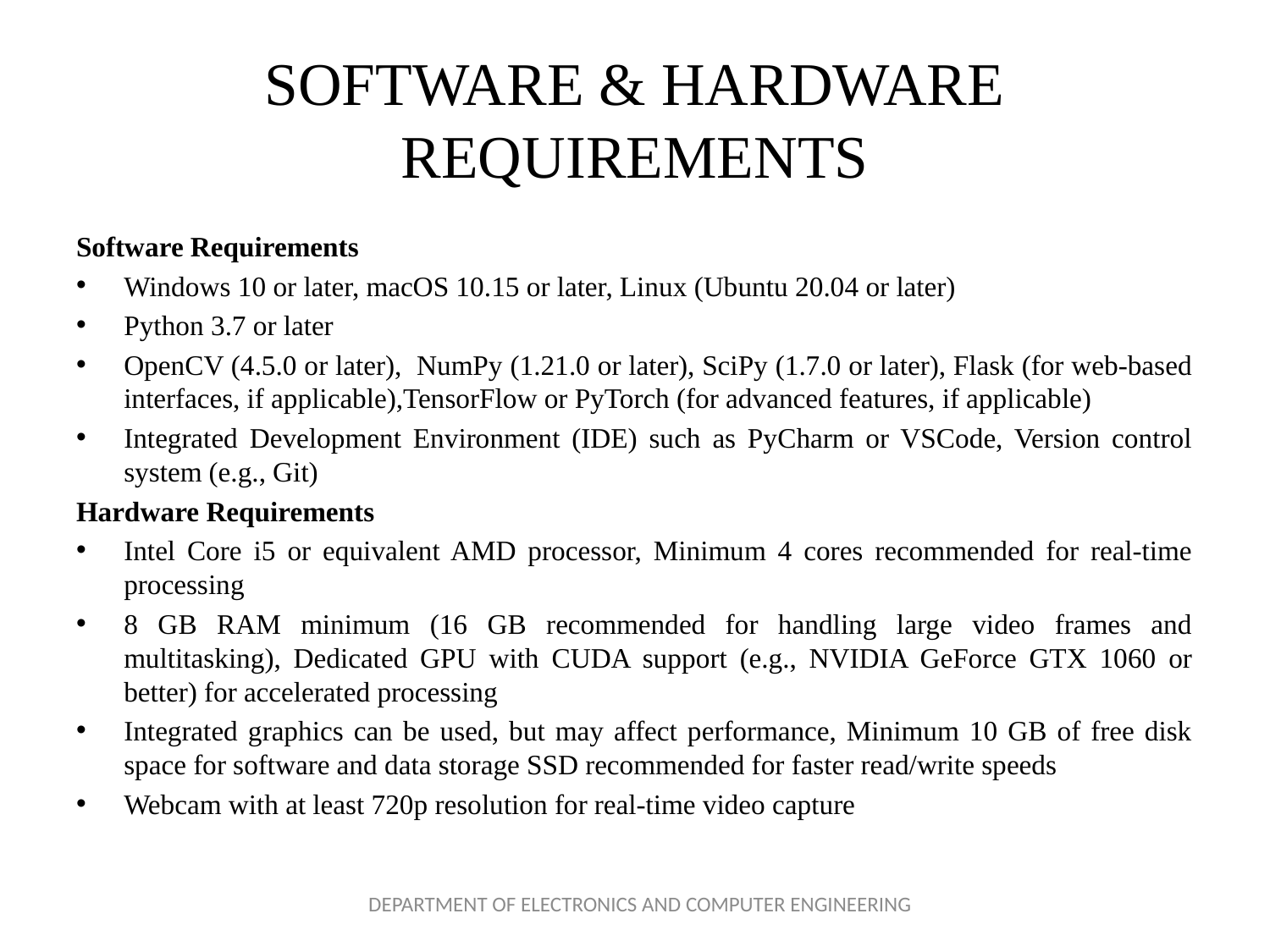

# SOFTWARE & HARDWARE REQUIREMENTS
Software Requirements
Windows 10 or later, macOS 10.15 or later, Linux (Ubuntu 20.04 or later)
Python 3.7 or later
OpenCV (4.5.0 or later),  NumPy (1.21.0 or later), SciPy (1.7.0 or later), Flask (for web-based interfaces, if applicable),TensorFlow or PyTorch (for advanced features, if applicable)
Integrated Development Environment (IDE) such as PyCharm or VSCode, Version control system (e.g., Git)
Hardware Requirements
Intel Core i5 or equivalent AMD processor, Minimum 4 cores recommended for real-time processing
8 GB RAM minimum (16 GB recommended for handling large video frames and multitasking), Dedicated GPU with CUDA support (e.g., NVIDIA GeForce GTX 1060 or better) for accelerated processing
Integrated graphics can be used, but may affect performance, Minimum 10 GB of free disk space for software and data storage SSD recommended for faster read/write speeds
Webcam with at least 720p resolution for real-time video capture
DEPARTMENT OF ELECTRONICS AND COMPUTER ENGINEERING